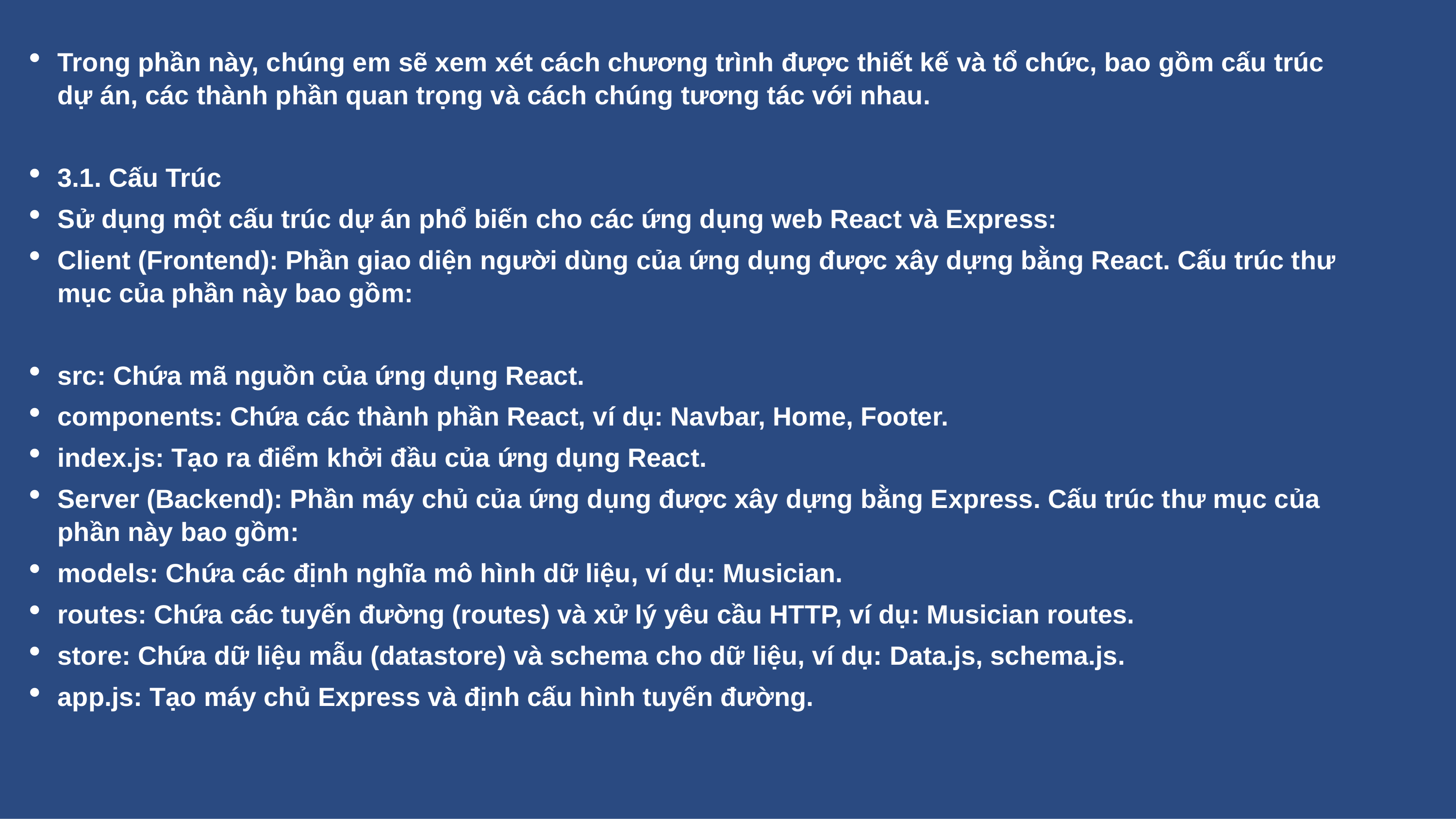

Trong phần này, chúng em sẽ xem xét cách chương trình được thiết kế và tổ chức, bao gồm cấu trúc dự án, các thành phần quan trọng và cách chúng tương tác với nhau.

3.1. Cấu Trúc
Sử dụng một cấu trúc dự án phổ biến cho các ứng dụng web React và Express:
Client (Frontend): Phần giao diện người dùng của ứng dụng được xây dựng bằng React. Cấu trúc thư mục của phần này bao gồm:

src: Chứa mã nguồn của ứng dụng React.
components: Chứa các thành phần React, ví dụ: Navbar, Home, Footer.
index.js: Tạo ra điểm khởi đầu của ứng dụng React.
Server (Backend): Phần máy chủ của ứng dụng được xây dựng bằng Express. Cấu trúc thư mục của phần này bao gồm:
models: Chứa các định nghĩa mô hình dữ liệu, ví dụ: Musician.
routes: Chứa các tuyến đường (routes) và xử lý yêu cầu HTTP, ví dụ: Musician routes.
store: Chứa dữ liệu mẫu (datastore) và schema cho dữ liệu, ví dụ: Data.js, schema.js.
app.js: Tạo máy chủ Express và định cấu hình tuyến đường.